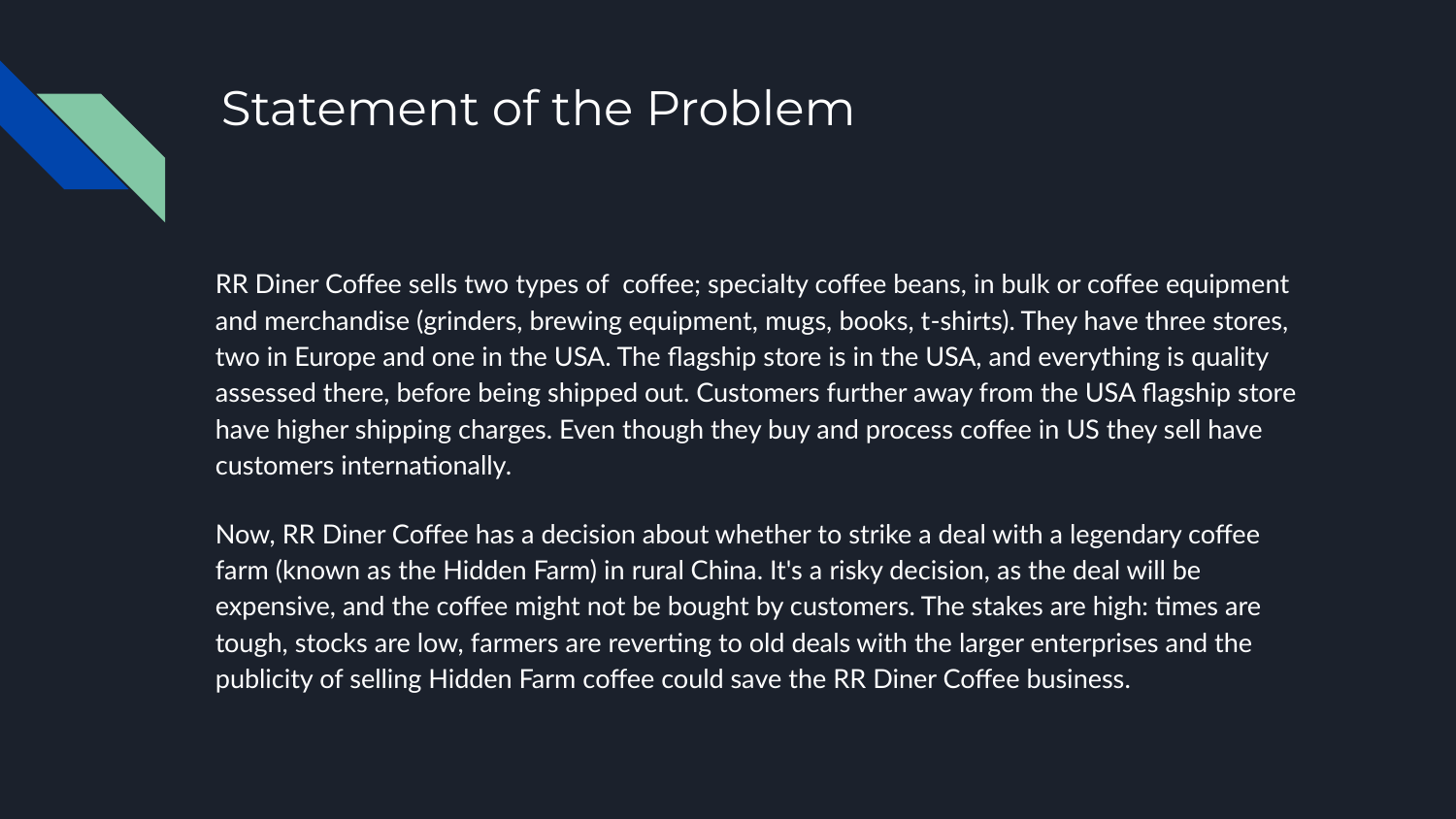

# Statement of the Problem
RR Diner Coffee sells two types of  coffee; specialty coffee beans, in bulk or coffee equipment and merchandise (grinders, brewing equipment, mugs, books, t-shirts). They have three stores, two in Europe and one in the USA. The flagship store is in the USA, and everything is quality assessed there, before being shipped out. Customers further away from the USA flagship store have higher shipping charges. Even though they buy and process coffee in US they sell have customers internationally.
Now, RR Diner Coffee has a decision about whether to strike a deal with a legendary coffee farm (known as the Hidden Farm) in rural China. It's a risky decision, as the deal will be expensive, and the coffee might not be bought by customers. The stakes are high: times are tough, stocks are low, farmers are reverting to old deals with the larger enterprises and the publicity of selling Hidden Farm coffee could save the RR Diner Coffee business.